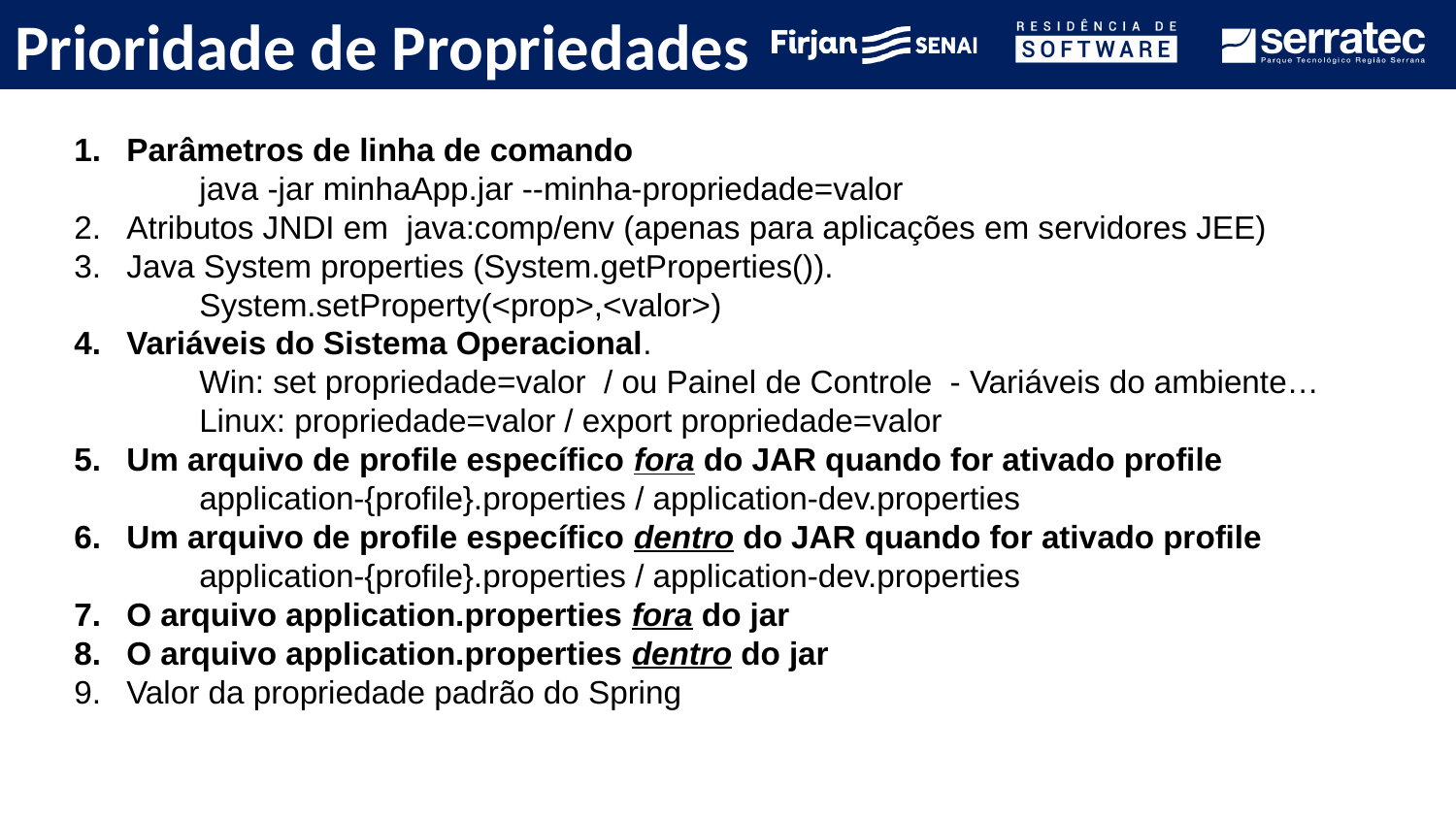

# Prioridade de Propriedades
Parâmetros de linha de comando
java -jar minhaApp.jar --minha-propriedade=valor
Atributos JNDI em  java:comp/env (apenas para aplicações em servidores JEE)
Java System properties (System.getProperties()).
System.setProperty(<prop>,<valor>)
Variáveis do Sistema Operacional.
Win: set propriedade=valor  / ou Painel de Controle  - Variáveis do ambiente…
Linux: propriedade=valor / export propriedade=valor
Um arquivo de profile específico fora do JAR quando for ativado profile
application-{profile}.properties / application-dev.properties
Um arquivo de profile específico dentro do JAR quando for ativado profile
application-{profile}.properties / application-dev.properties
O arquivo application.properties fora do jar
O arquivo application.properties dentro do jar
Valor da propriedade padrão do Spring